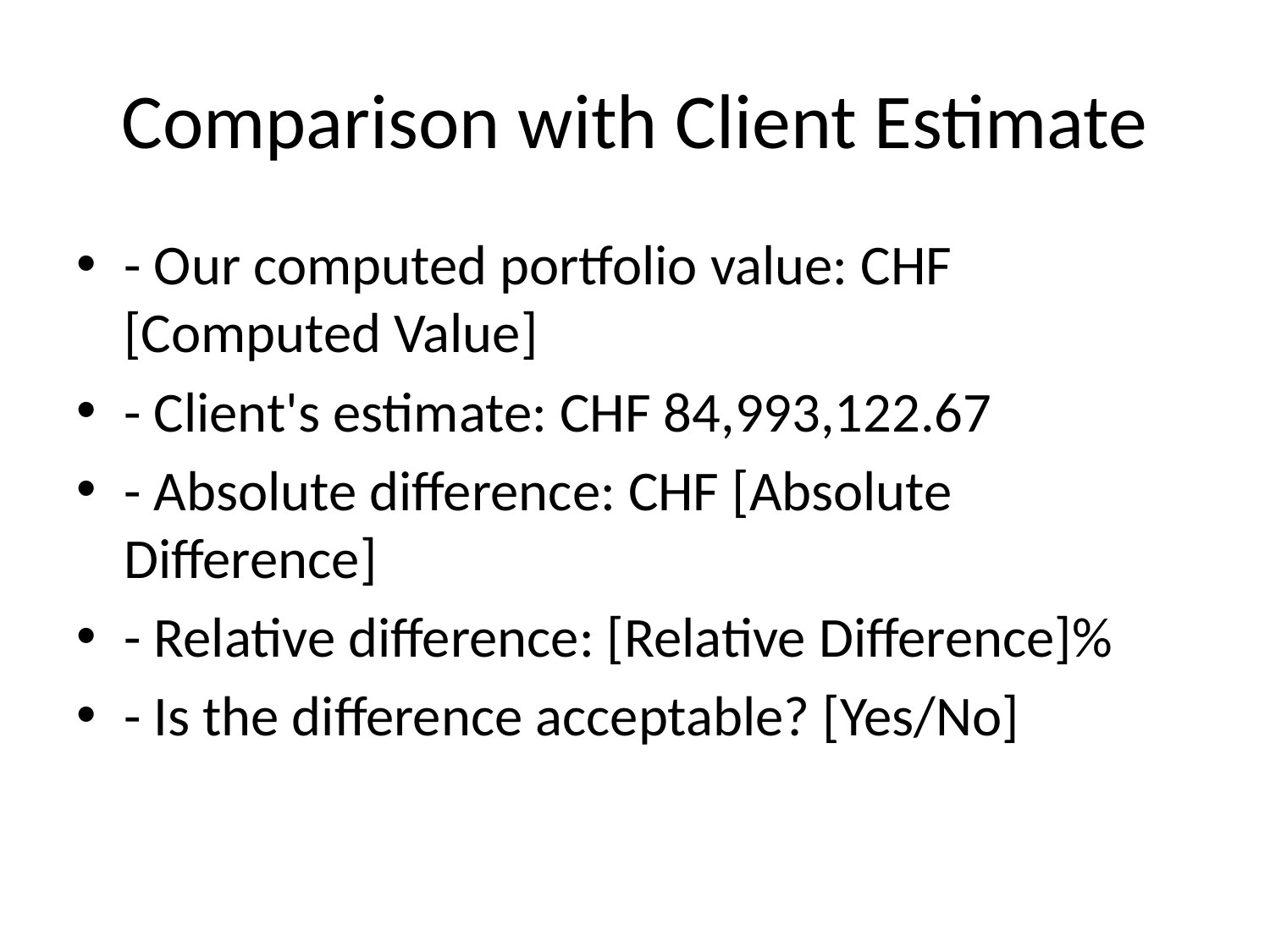

# Comparison with Client Estimate
- Our computed portfolio value: CHF [Computed Value]
- Client's estimate: CHF 84,993,122.67
- Absolute difference: CHF [Absolute Difference]
- Relative difference: [Relative Difference]%
- Is the difference acceptable? [Yes/No]